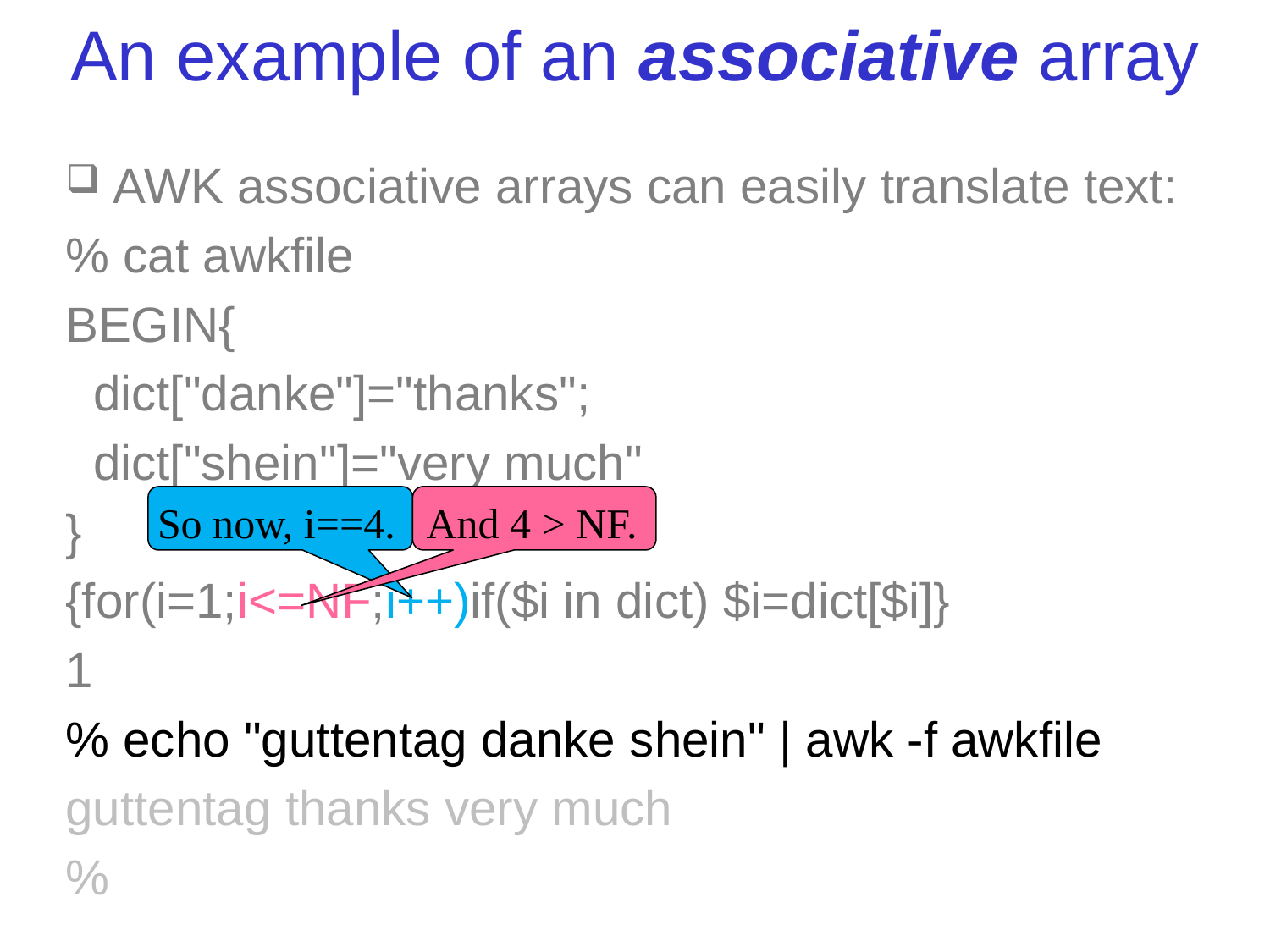

# An example of an associative array
AWK associative arrays can easily translate text:
% cat awkfile
BEGIN{
  dict["danke"]="thanks";
  dict["shein"]="very much"
}
{for(i=1;i<=NF;i++)if($i in dict) $i=dict[$i]}
1
% echo "guttentag danke shein" | awk -f awkfile
guttentag thanks very much
%

So now, i==4.
 And 4 > NF.